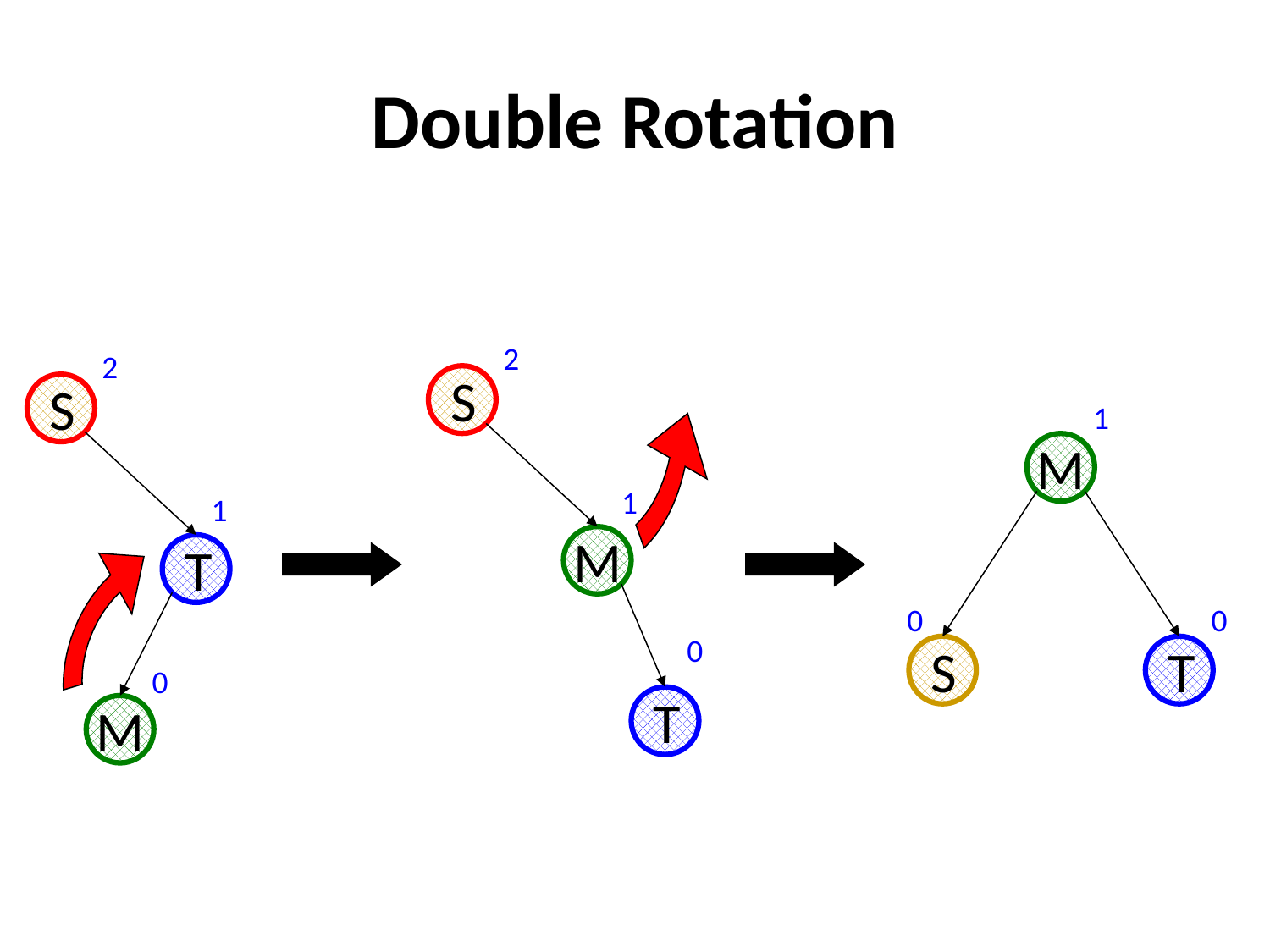

# Double Rotation

 2
 2
S
S
1
M
 1
1
M
T

0
0
0
S
T
0
T
M